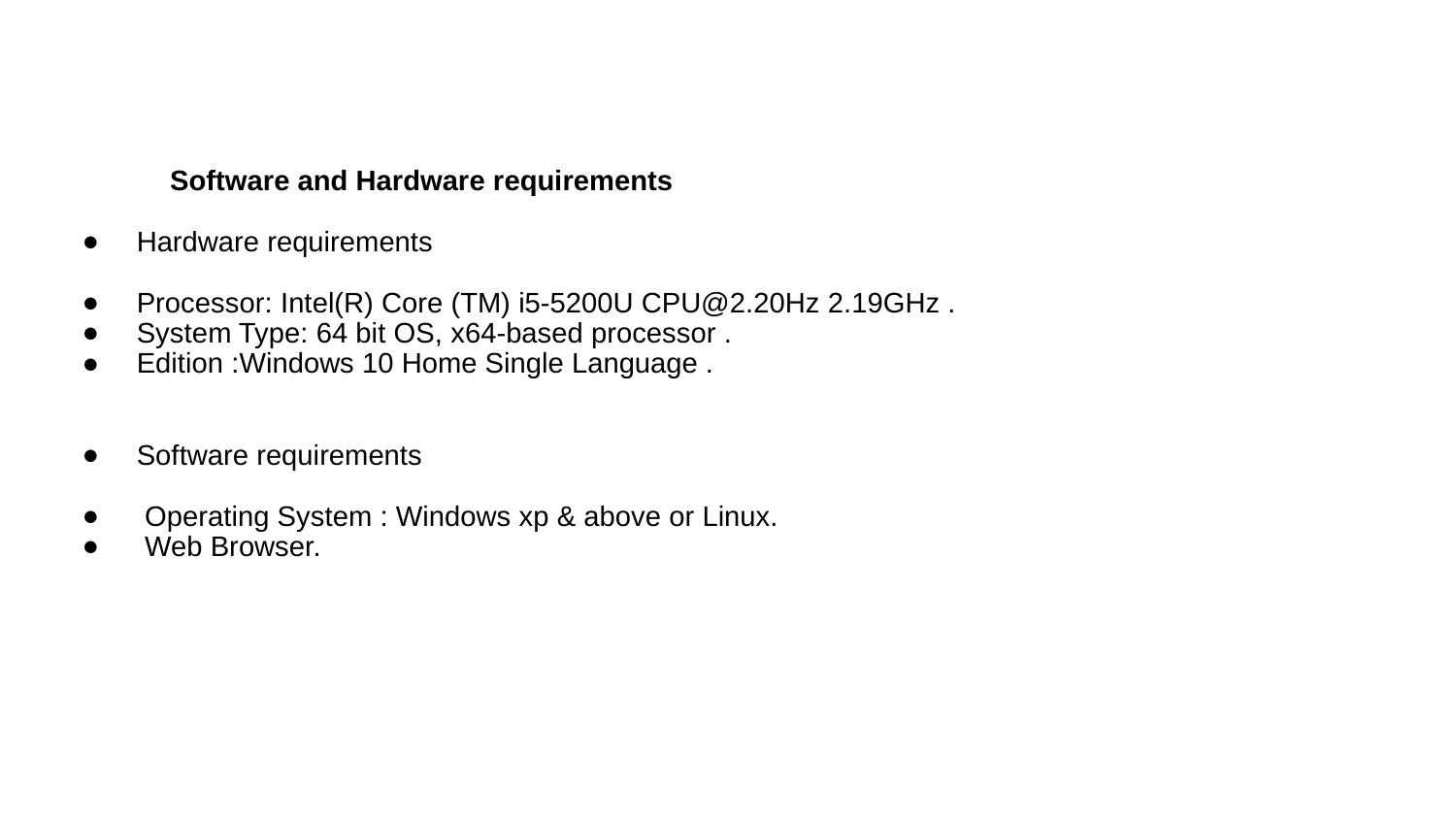

Software and Hardware requirements

Hardware requirements

Processor: Intel(R) Core (TM) i5-5200U CPU@2.20Hz 2.19GHz .
System Type: 64 bit OS, x64-based processor .
Edition :Windows 10 Home Single Language .

Software requirements

 Operating System : Windows xp & above or Linux.
 Web Browser.